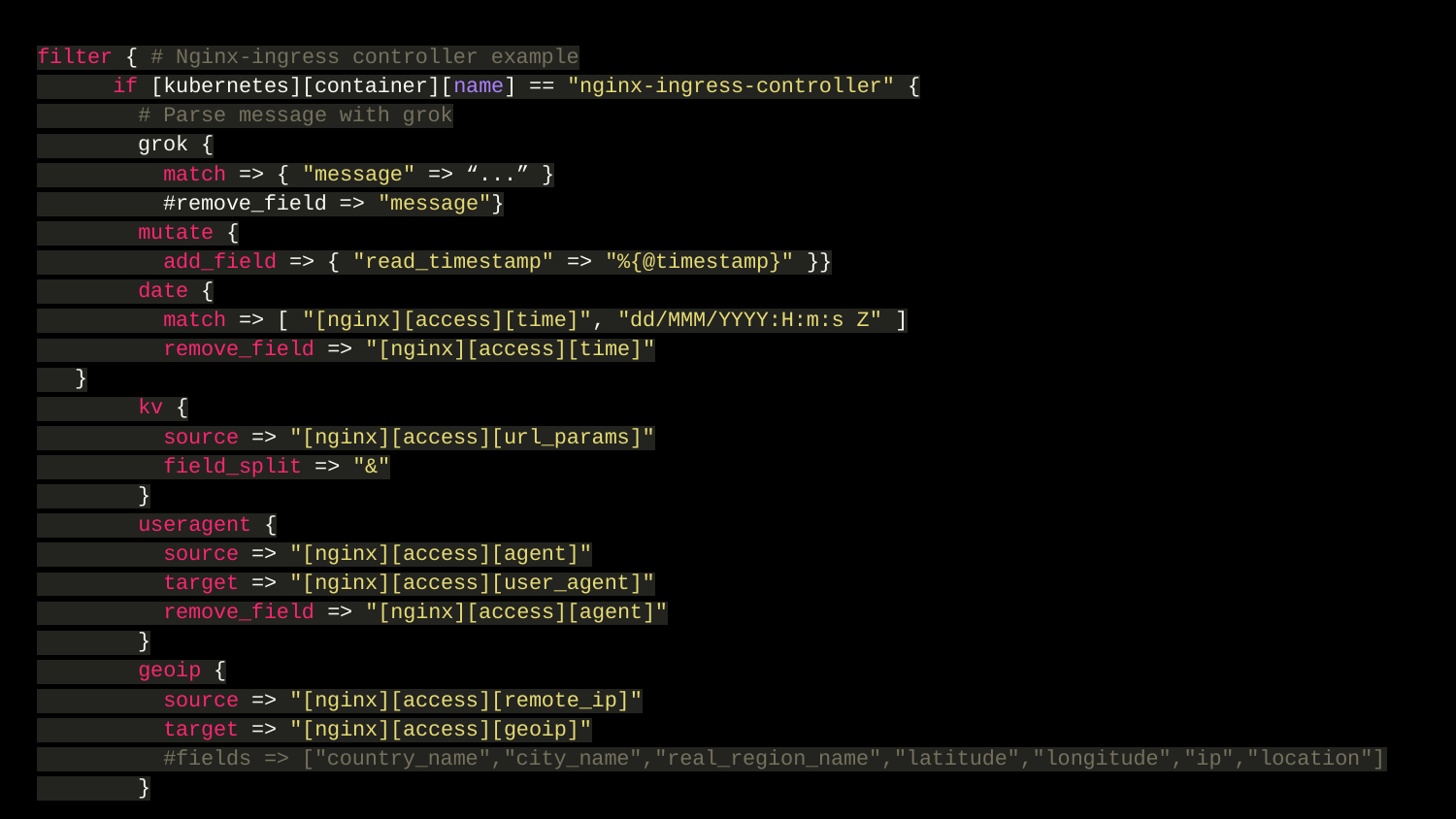

filter { # Nginx-ingress controller example
      if [kubernetes][container][name] == "nginx-ingress-controller" {
        # Parse message with grok
        grok {
          match => { "message" => “...” }
          #remove_field => "message"}
        mutate {
          add_field => { "read_timestamp" => "%{@timestamp}" }}
        date {
          match => [ "[nginx][access][time]", "dd/MMM/YYYY:H:m:s Z" ]
          remove_field => "[nginx][access][time]"
   }
        kv {
          source => "[nginx][access][url_params]"
          field_split => "&"
        }
        useragent {
          source => "[nginx][access][agent]"
          target => "[nginx][access][user_agent]"
          remove_field => "[nginx][access][agent]"
        }
        geoip {
          source => "[nginx][access][remote_ip]"
          target => "[nginx][access][geoip]"
          #fields => ["country_name","city_name","real_region_name","latitude","longitude","ip","location"]
        }